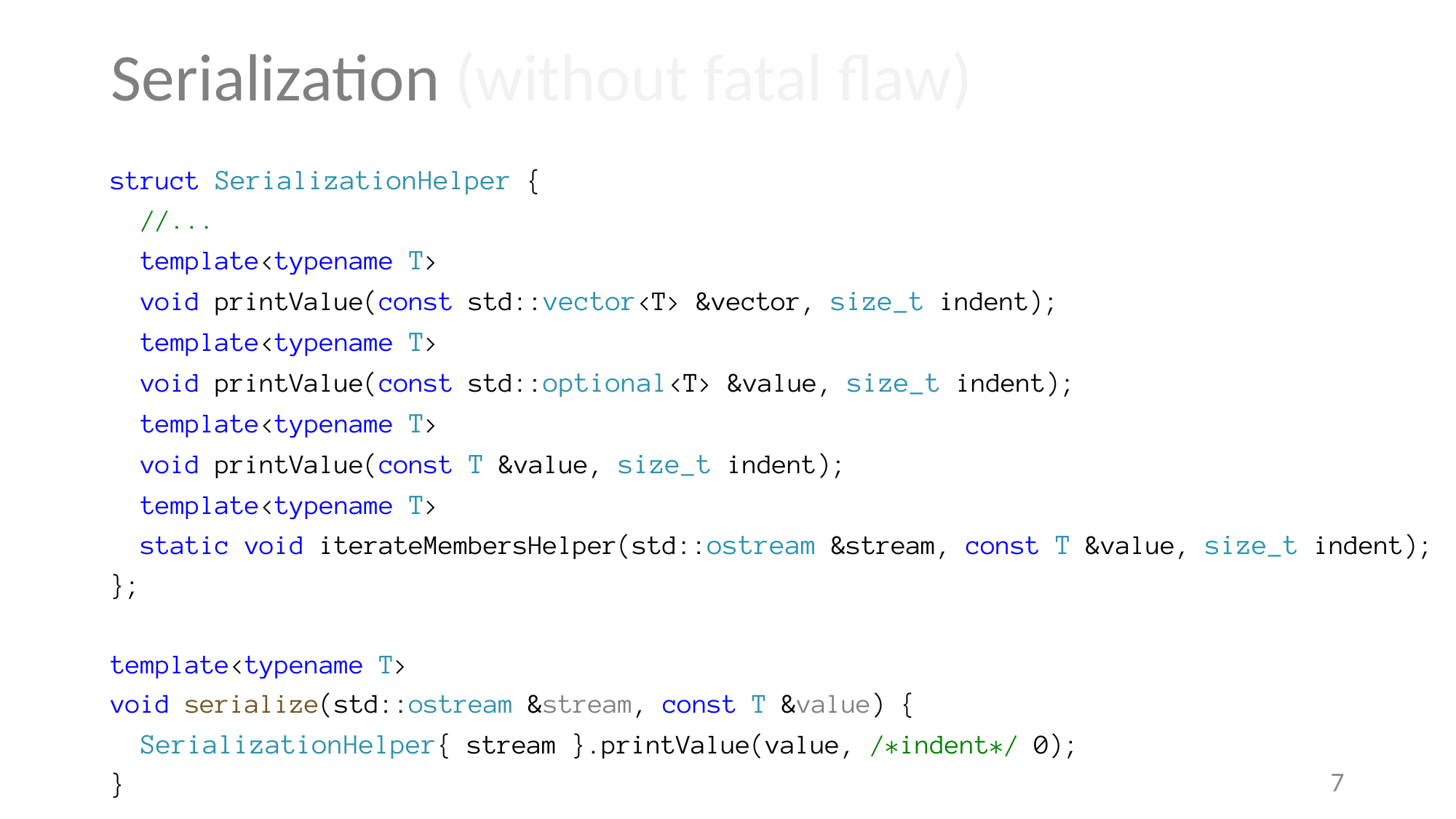

# Serialization (without fatal flaw)
struct SerializationHelper {
  //...
  template<typename T>
  void printValue(const std::vector<T> &vector, size_t indent);
  template<typename T>
  void printValue(const std::optional<T> &value, size_t indent);
  template<typename T>
  void printValue(const T &value, size_t indent);
  template<typename T>
  static void iterateMembersHelper(std::ostream &stream, const T &value, size_t indent);
};

template<typename T>
void serialize(std::ostream &stream, const T &value) {
  SerializationHelper{ stream }.printValue(value, /*indent*/ 0);
}
7